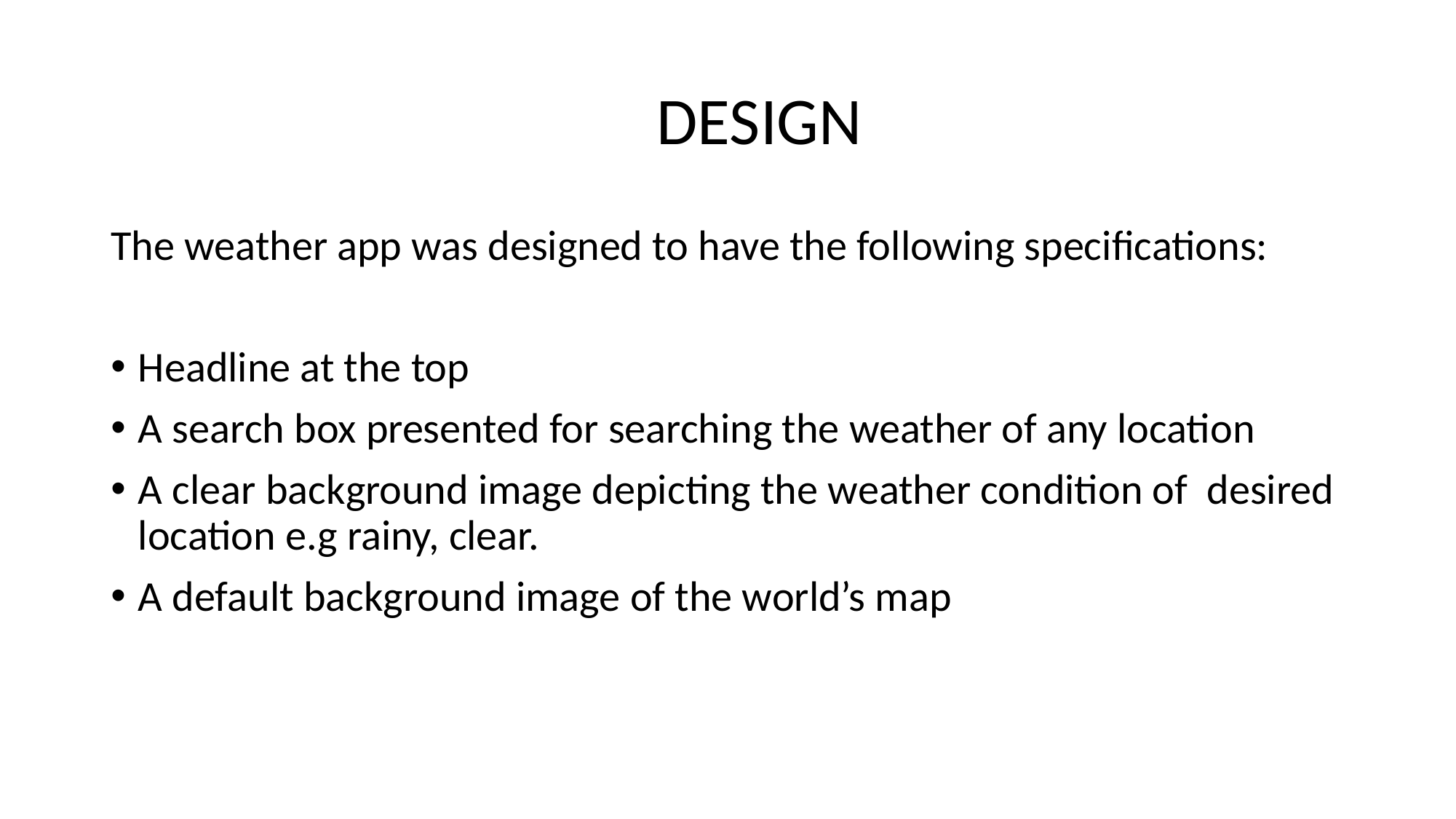

# DESIGN
The weather app was designed to have the following specifications:

Headline at the top
A search box presented for searching the weather of any location
A clear background image depicting the weather condition of  desired location e.g rainy, clear.
A default background image of the world’s map